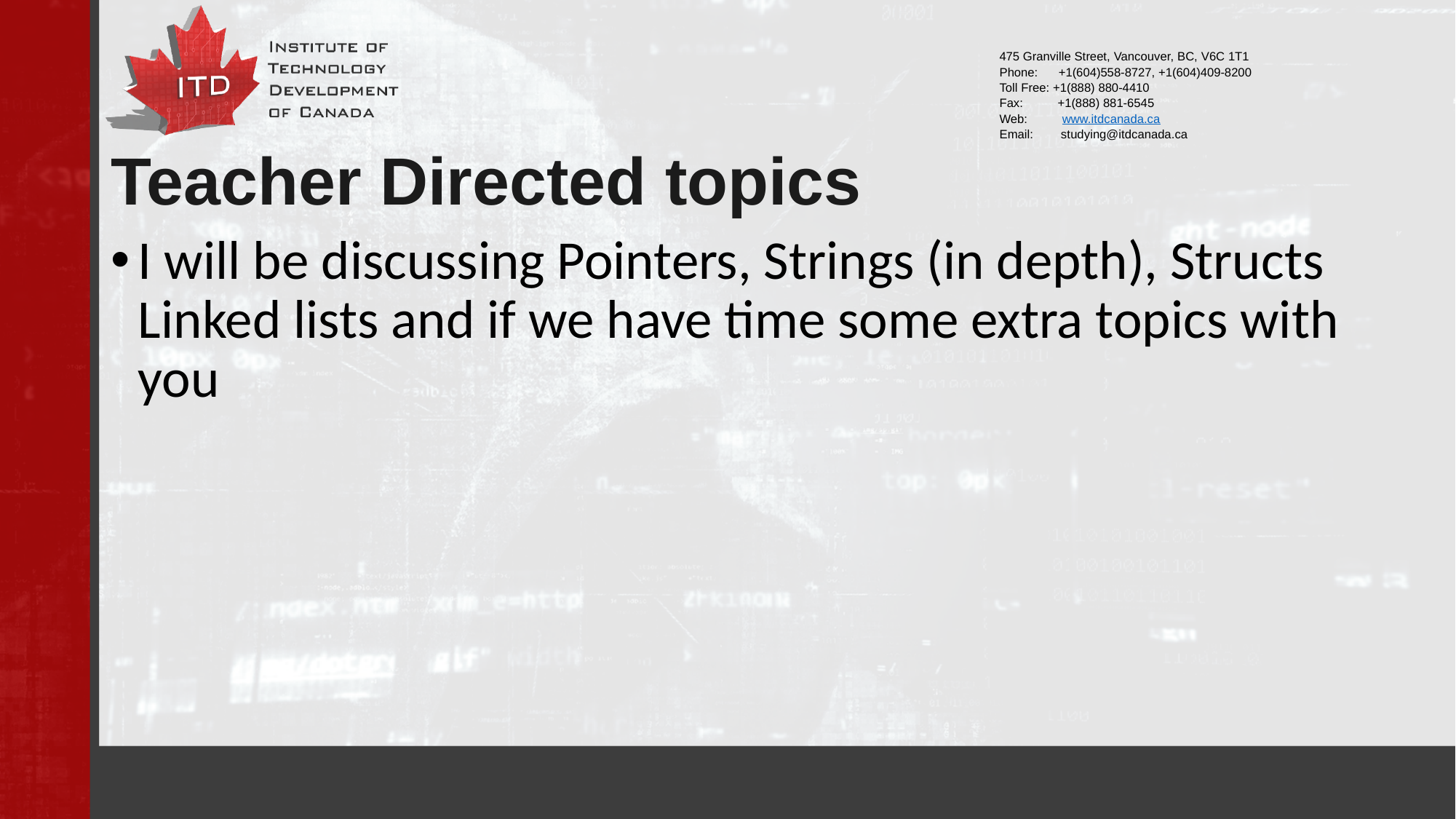

# Teacher Directed topics
I will be discussing Pointers, Strings (in depth), Structs Linked lists and if we have time some extra topics with you